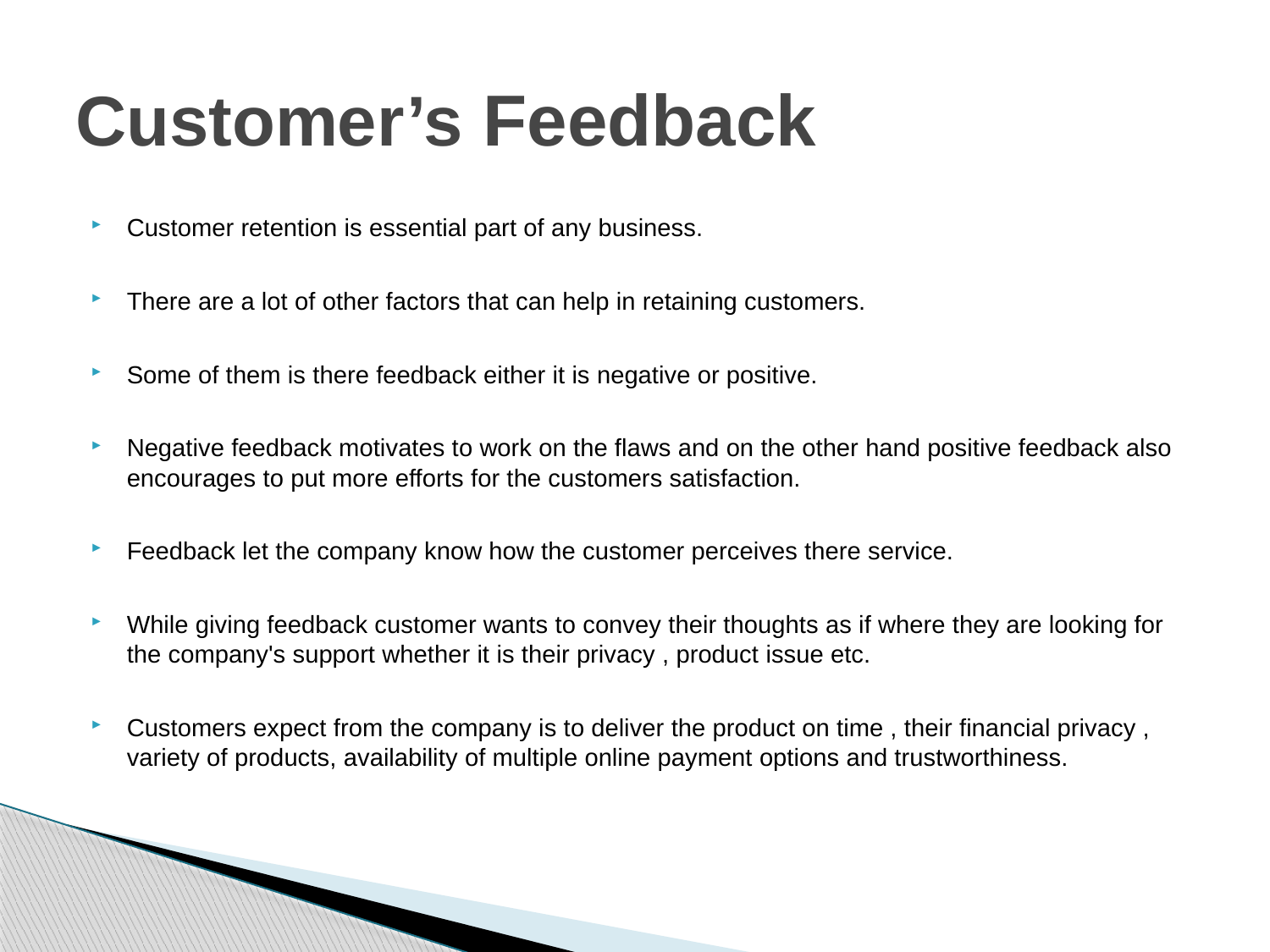

# Customer’s Feedback
Customer retention is essential part of any business.

There are a lot of other factors that can help in retaining customers.

Some of them is there feedback either it is negative or positive.

Negative feedback motivates to work on the flaws and on the other hand positive feedback also encourages to put more efforts for the customers satisfaction.

Feedback let the company know how the customer perceives there service.

While giving feedback customer wants to convey their thoughts as if where they are looking for the company's support whether it is their privacy , product issue etc.

Customers expect from the company is to deliver the product on time , their financial privacy , variety of products, availability of multiple online payment options and trustworthiness.